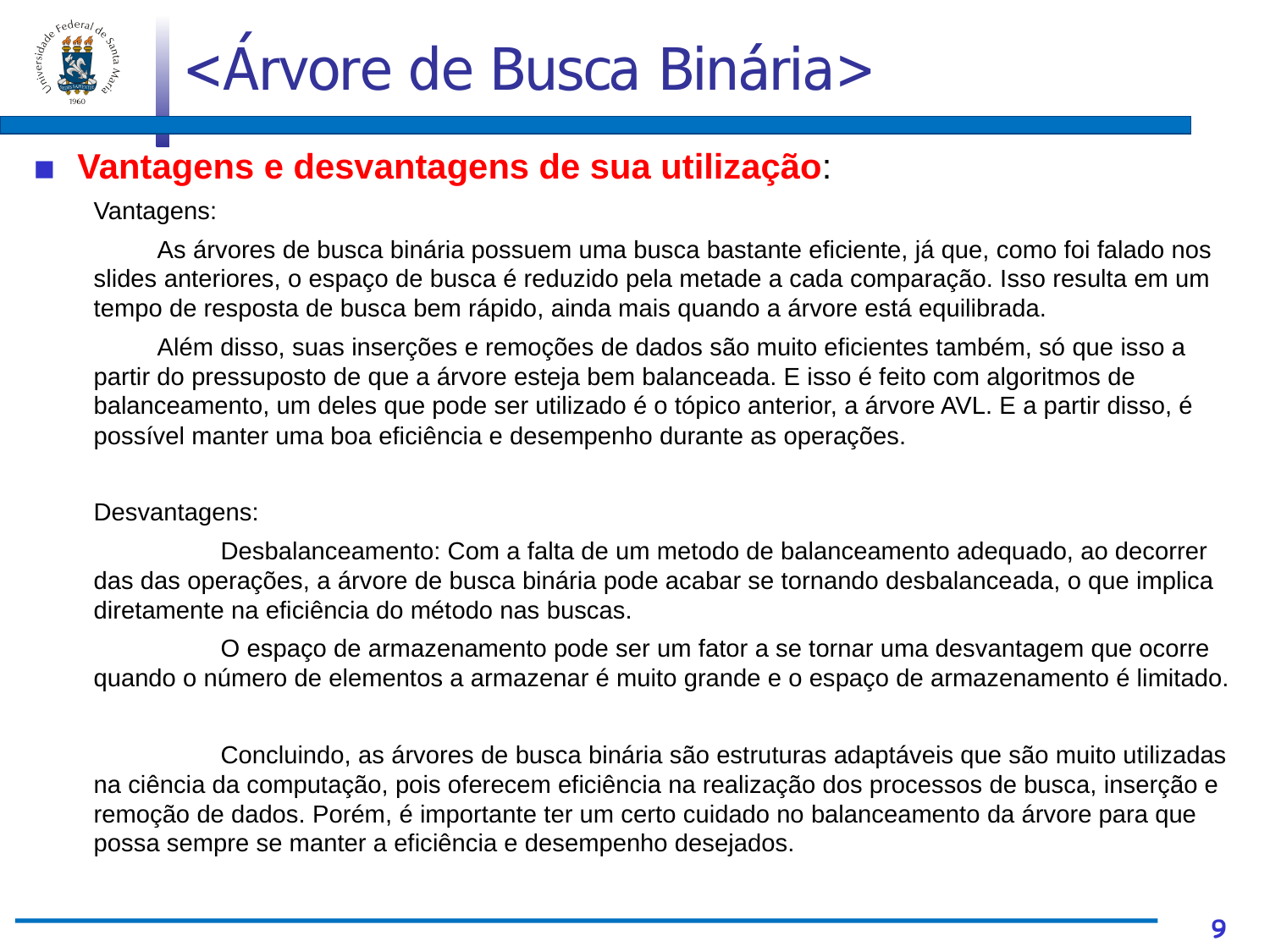

<Árvore de Busca Binária>
Vantagens e desvantagens de sua utilização:
Vantagens:
As árvores de busca binária possuem uma busca bastante eficiente, já que, como foi falado nos slides anteriores, o espaço de busca é reduzido pela metade a cada comparação. Isso resulta em um tempo de resposta de busca bem rápido, ainda mais quando a árvore está equilibrada.
Além disso, suas inserções e remoções de dados são muito eficientes também, só que isso a partir do pressuposto de que a árvore esteja bem balanceada. E isso é feito com algoritmos de balanceamento, um deles que pode ser utilizado é o tópico anterior, a árvore AVL. E a partir disso, é possível manter uma boa eficiência e desempenho durante as operações.

Desvantagens:
	Desbalanceamento: Com a falta de um metodo de balanceamento adequado, ao decorrer das das operações, a árvore de busca binária pode acabar se tornando desbalanceada, o que implica diretamente na eficiência do método nas buscas.
	O espaço de armazenamento pode ser um fator a se tornar uma desvantagem que ocorre quando o número de elementos a armazenar é muito grande e o espaço de armazenamento é limitado.

	Concluindo, as árvores de busca binária são estruturas adaptáveis que são muito utilizadas na ciência da computação, pois oferecem eficiência na realização dos processos de busca, inserção e remoção de dados. Porém, é importante ter um certo cuidado no balanceamento da árvore para que possa sempre se manter a eficiência e desempenho desejados.

9